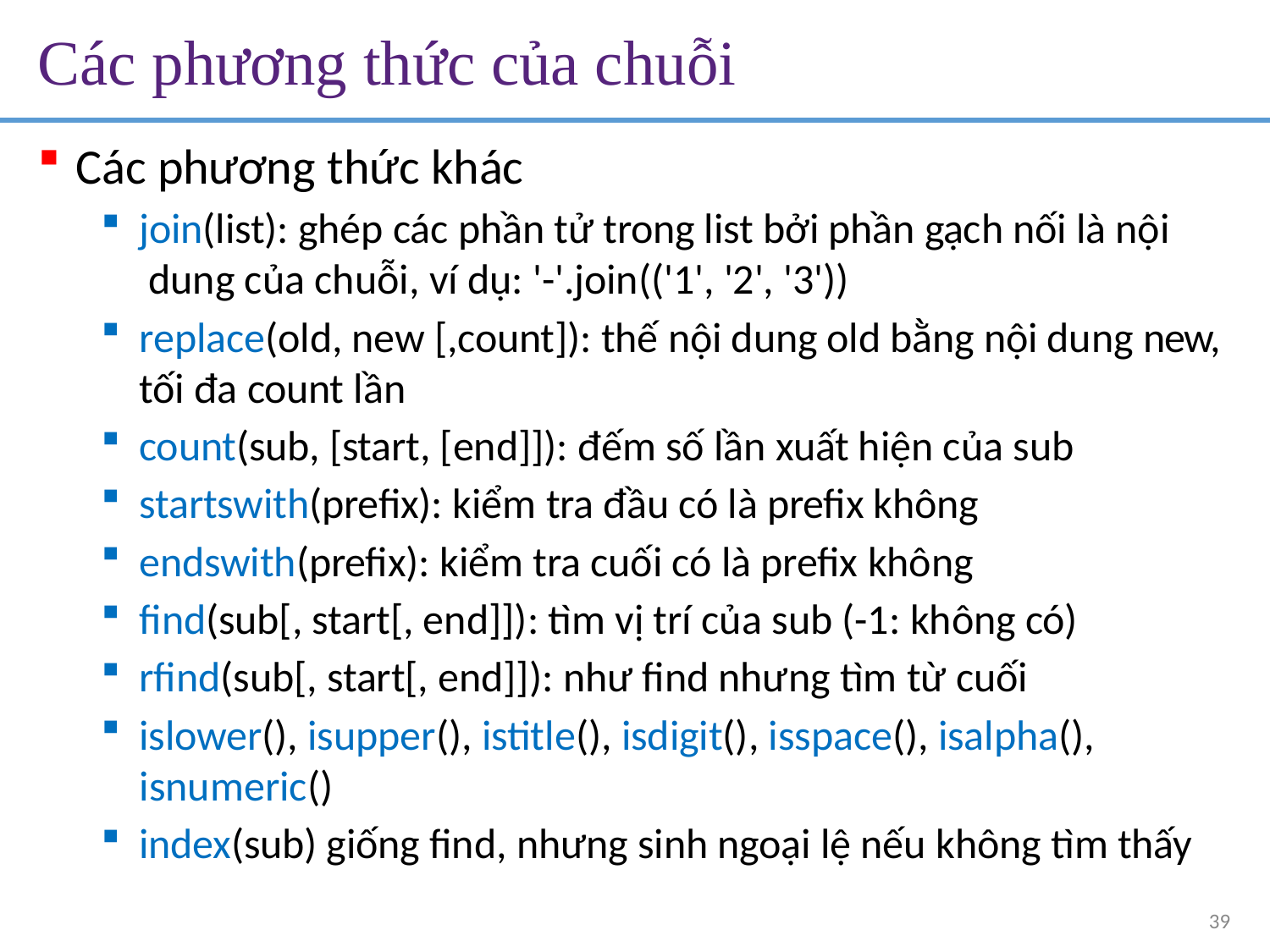

# Các phương thức của chuỗi
Các phương thức khác
join(list): ghép các phần tử trong list bởi phần gạch nối là nội  dung của chuỗi, ví dụ: '-'.join(('1', '2', '3'))
replace(old, new [,count]): thế nội dung old bằng nội dung new,  tối đa count lần
count(sub, [start, [end]]): đếm số lần xuất hiện của sub
startswith(prefix): kiểm tra đầu có là prefix không
endswith(prefix): kiểm tra cuối có là prefix không
find(sub[, start[, end]]): tìm vị trí của sub (-1: không có)
rfind(sub[, start[, end]]): như find nhưng tìm từ cuối
islower(), isupper(), istitle(), isdigit(), isspace(), isalpha(),
isnumeric()
index(sub) giống find, nhưng sinh ngoại lệ nếu không tìm thấy

39